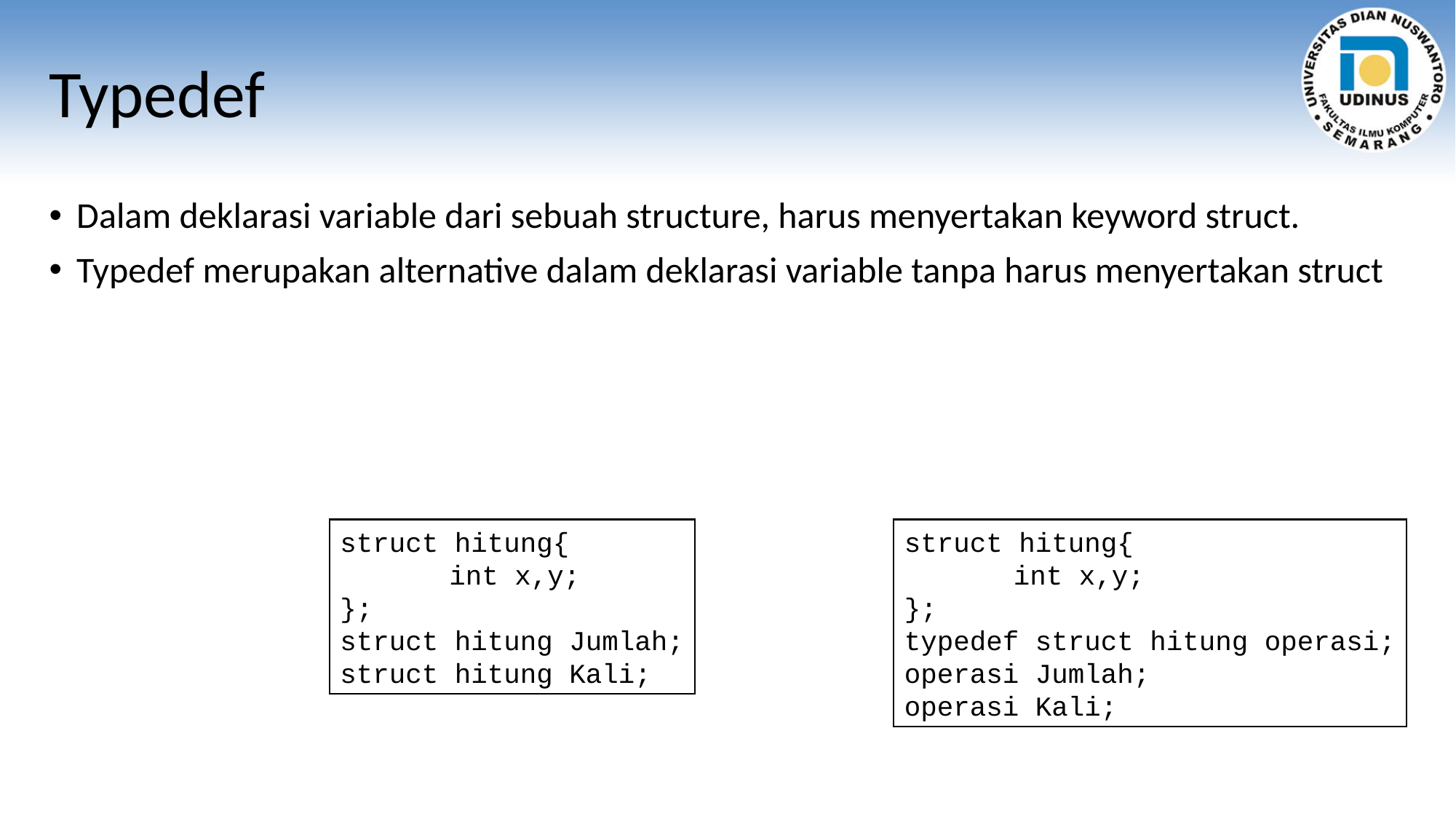

# Typedef
Dalam deklarasi variable dari sebuah structure, harus menyertakan keyword struct.
Typedef merupakan alternative dalam deklarasi variable tanpa harus menyertakan struct
struct hitung{
	int x,y;
};
struct hitung Jumlah;
struct hitung Kali;
struct hitung{
	int x,y;
};
typedef struct hitung operasi;
operasi Jumlah;
operasi Kali;